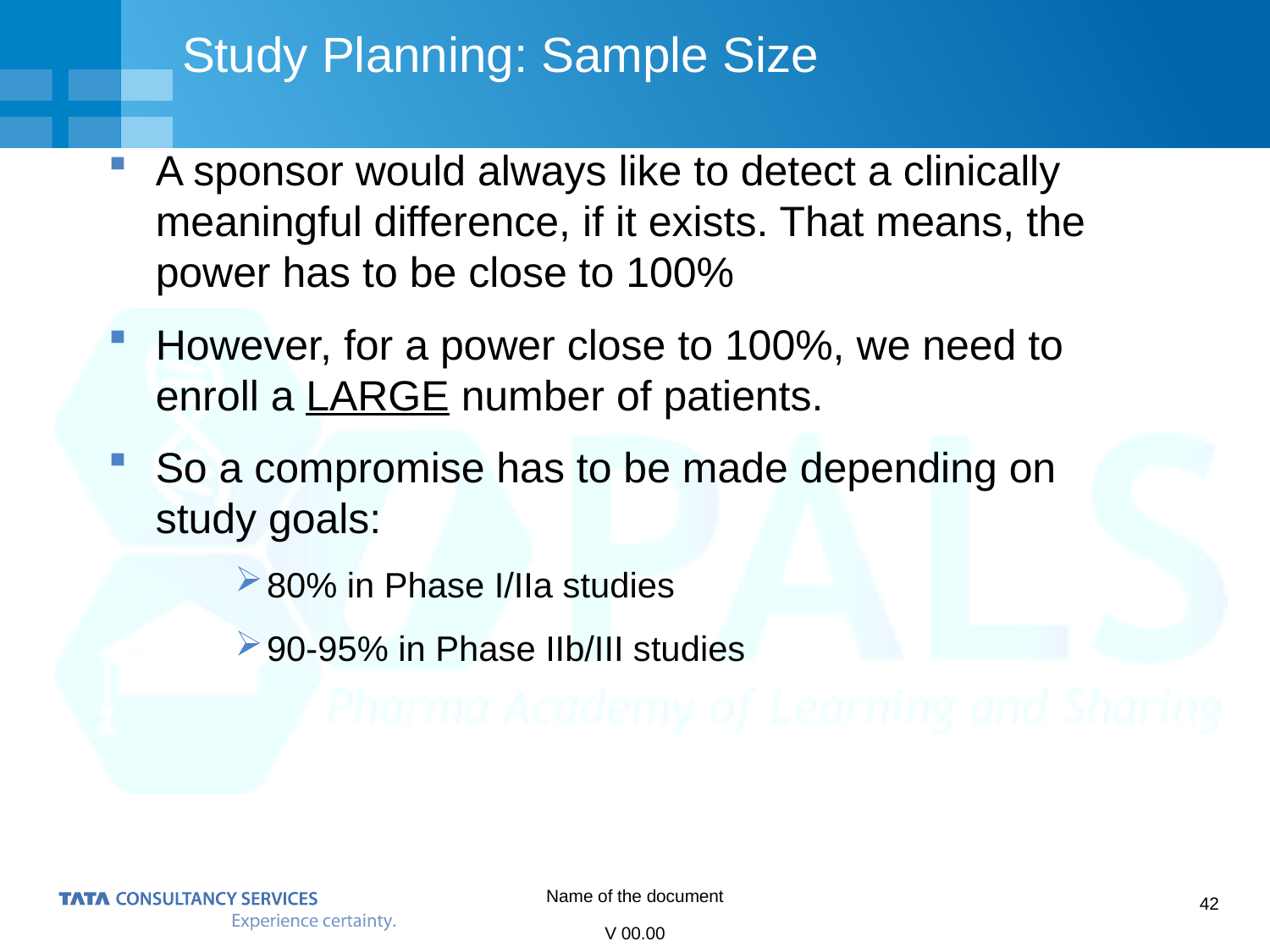

# Study Planning: Sample Size
A sponsor would always like to detect a clinically meaningful difference, if it exists. That means, the power has to be close to 100%
However, for a power close to 100%, we need to enroll a LARGE number of patients.
So a compromise has to be made depending on study goals:
80% in Phase I/IIa studies
90-95% in Phase IIb/III studies